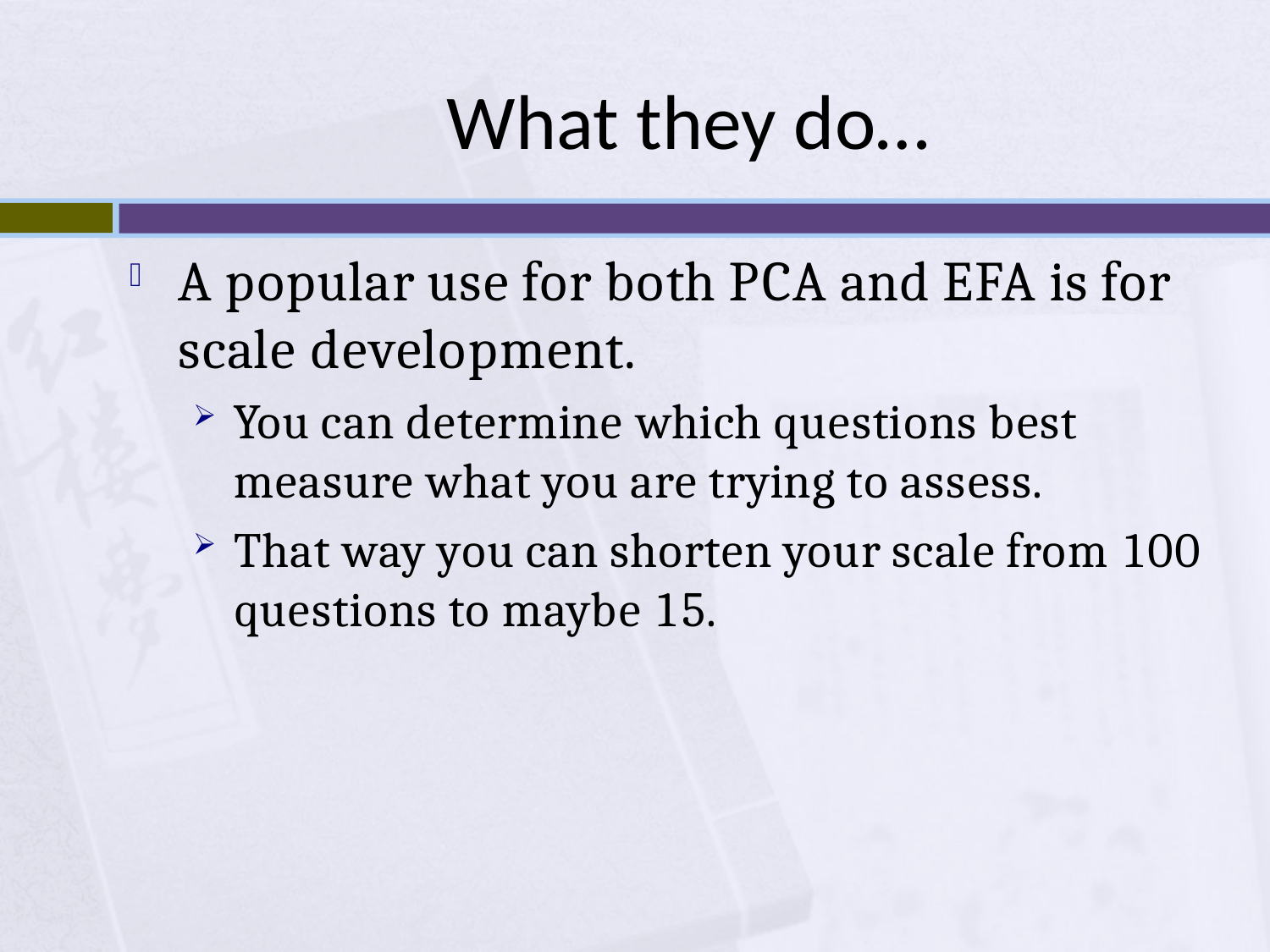

# What they do…
A popular use for both PCA and EFA is for scale development.
You can determine which questions best measure what you are trying to assess.
That way you can shorten your scale from 100 questions to maybe 15.